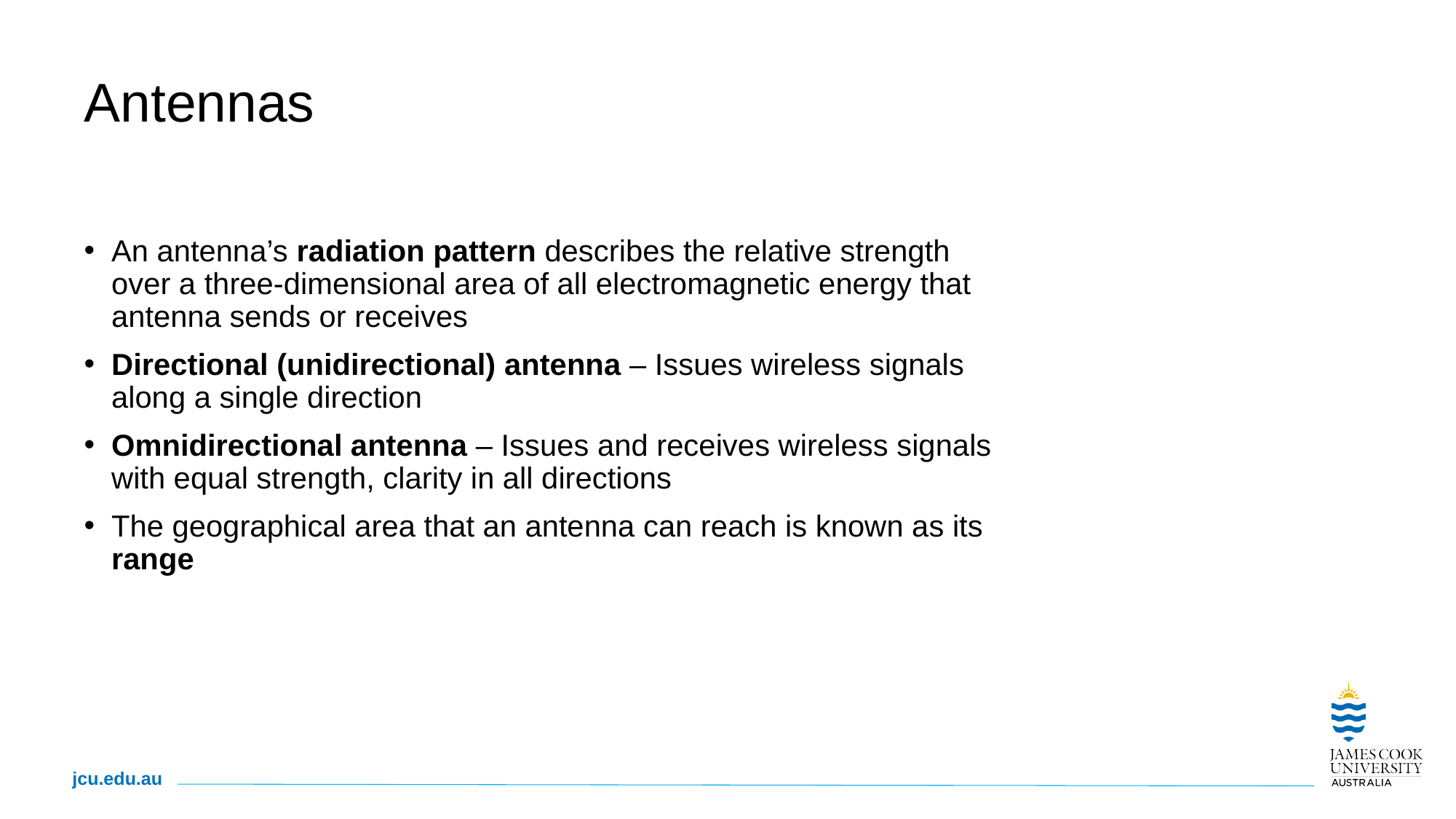

# Antennas
An antenna’s radiation pattern describes the relative strength over a three-dimensional area of all electromagnetic energy that antenna sends or receives
Directional (unidirectional) antenna – Issues wireless signals along a single direction
Omnidirectional antenna – Issues and receives wireless signals with equal strength, clarity in all directions
The geographical area that an antenna can reach is known as its range